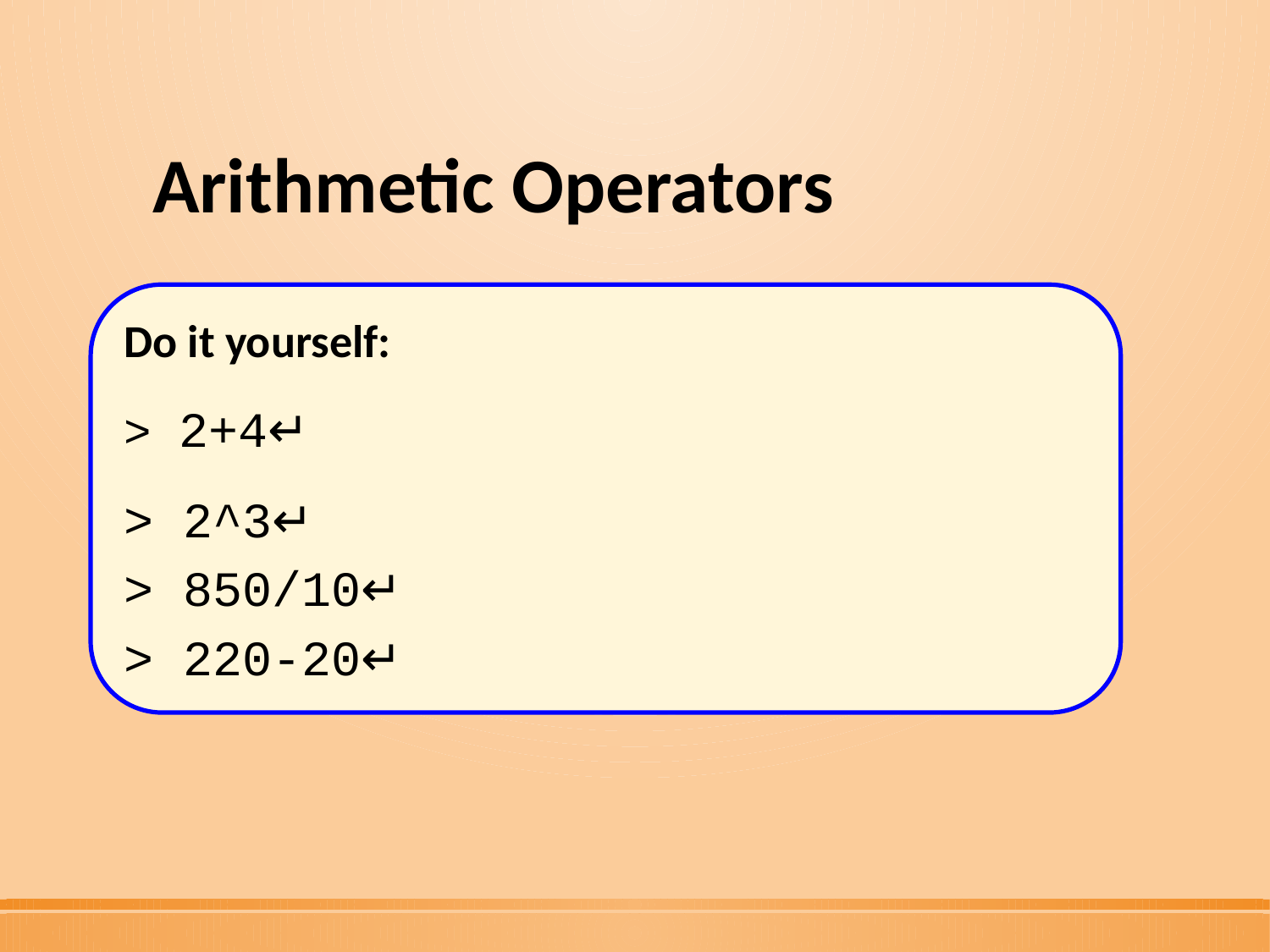

# Arithmetic Operators
Do it yourself:
> 2+4↵
> 2^3↵
> 850/10↵
> 220-20↵